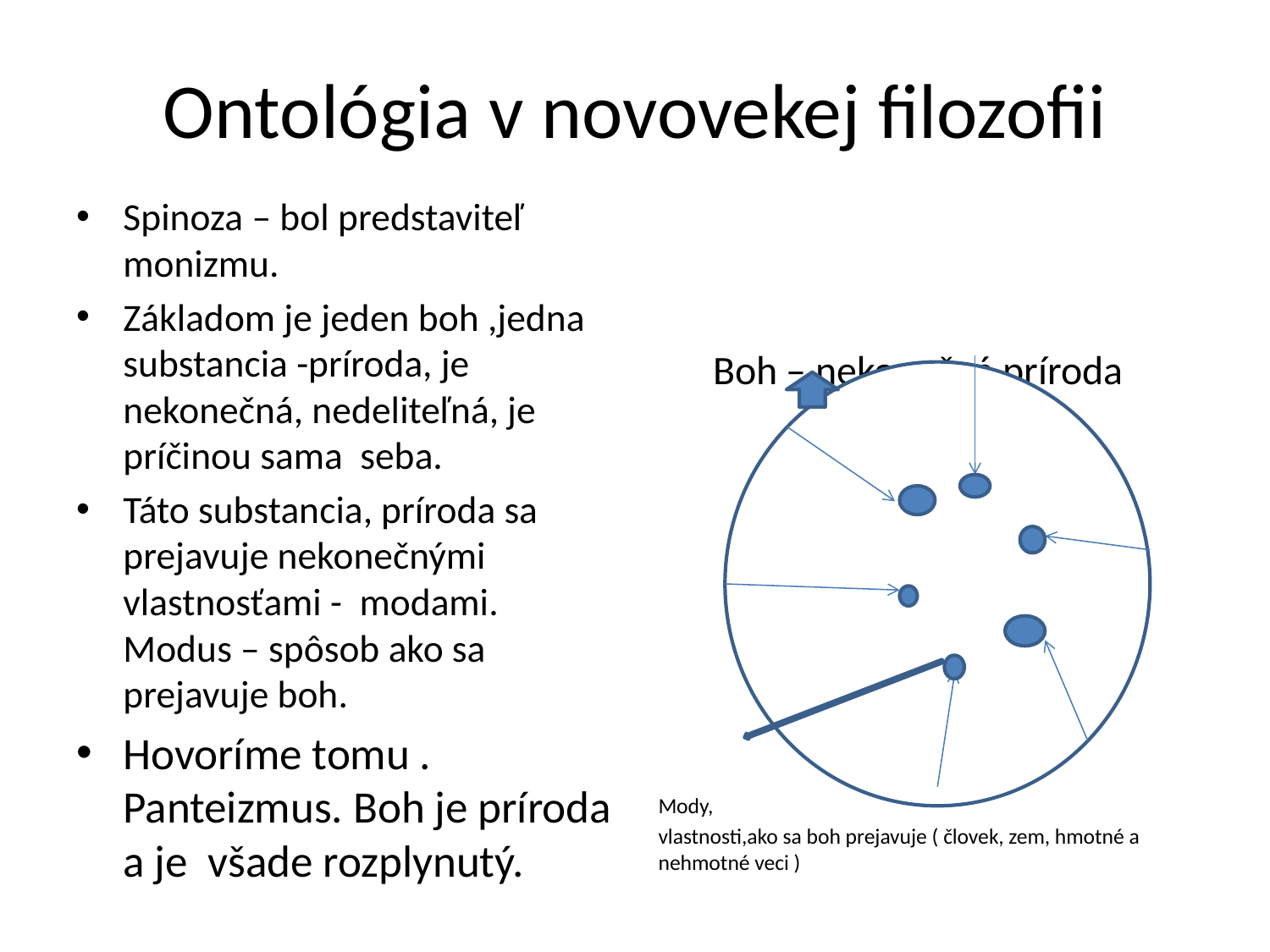

# Ontológia v novovekej filozofii

      Boh – nekonečná príroda

Mody,
vlastnosti,ako sa boh prejavuje ( človek, zem, hmotné a nehmotné veci )
Spinoza – bol predstaviteľ monizmu.
Základom je jeden boh ,jedna substancia -príroda, je nekonečná, nedeliteľná, je príčinou sama  seba.
Táto substancia, príroda sa prejavuje nekonečnými vlastnosťami -  modami.
Modus – spôsob ako sa prejavuje boh.
Hovoríme tomu . Panteizmus. Boh je príroda a je  všade rozplynutý.